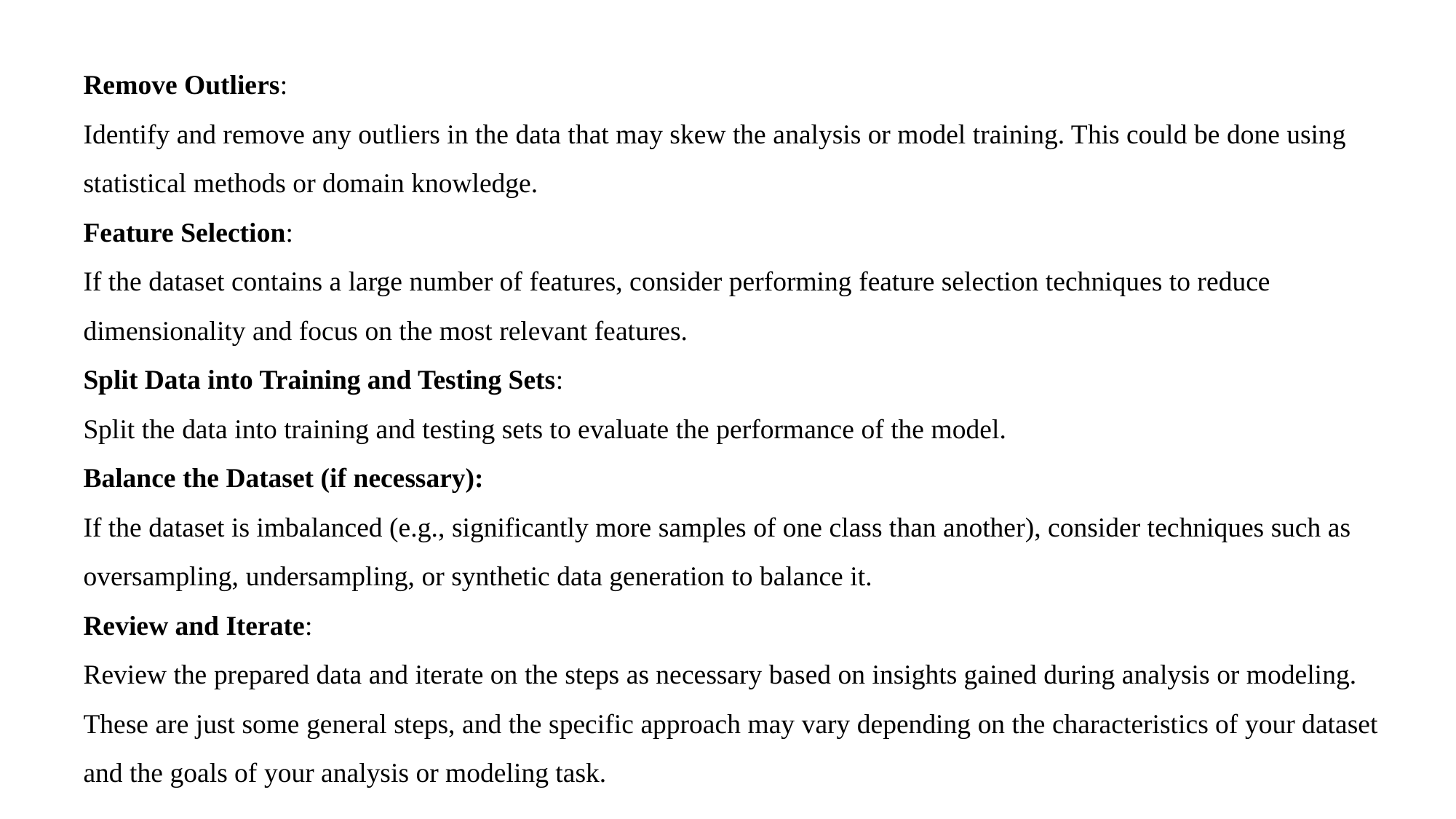

Remove Outliers:
Identify and remove any outliers in the data that may skew the analysis or model training. This could be done using statistical methods or domain knowledge.
Feature Selection:
If the dataset contains a large number of features, consider performing feature selection techniques to reduce dimensionality and focus on the most relevant features.
Split Data into Training and Testing Sets:
Split the data into training and testing sets to evaluate the performance of the model.
Balance the Dataset (if necessary):
If the dataset is imbalanced (e.g., significantly more samples of one class than another), consider techniques such as oversampling, undersampling, or synthetic data generation to balance it.
Review and Iterate:
Review the prepared data and iterate on the steps as necessary based on insights gained during analysis or modeling.
These are just some general steps, and the specific approach may vary depending on the characteristics of your dataset and the goals of your analysis or modeling task.